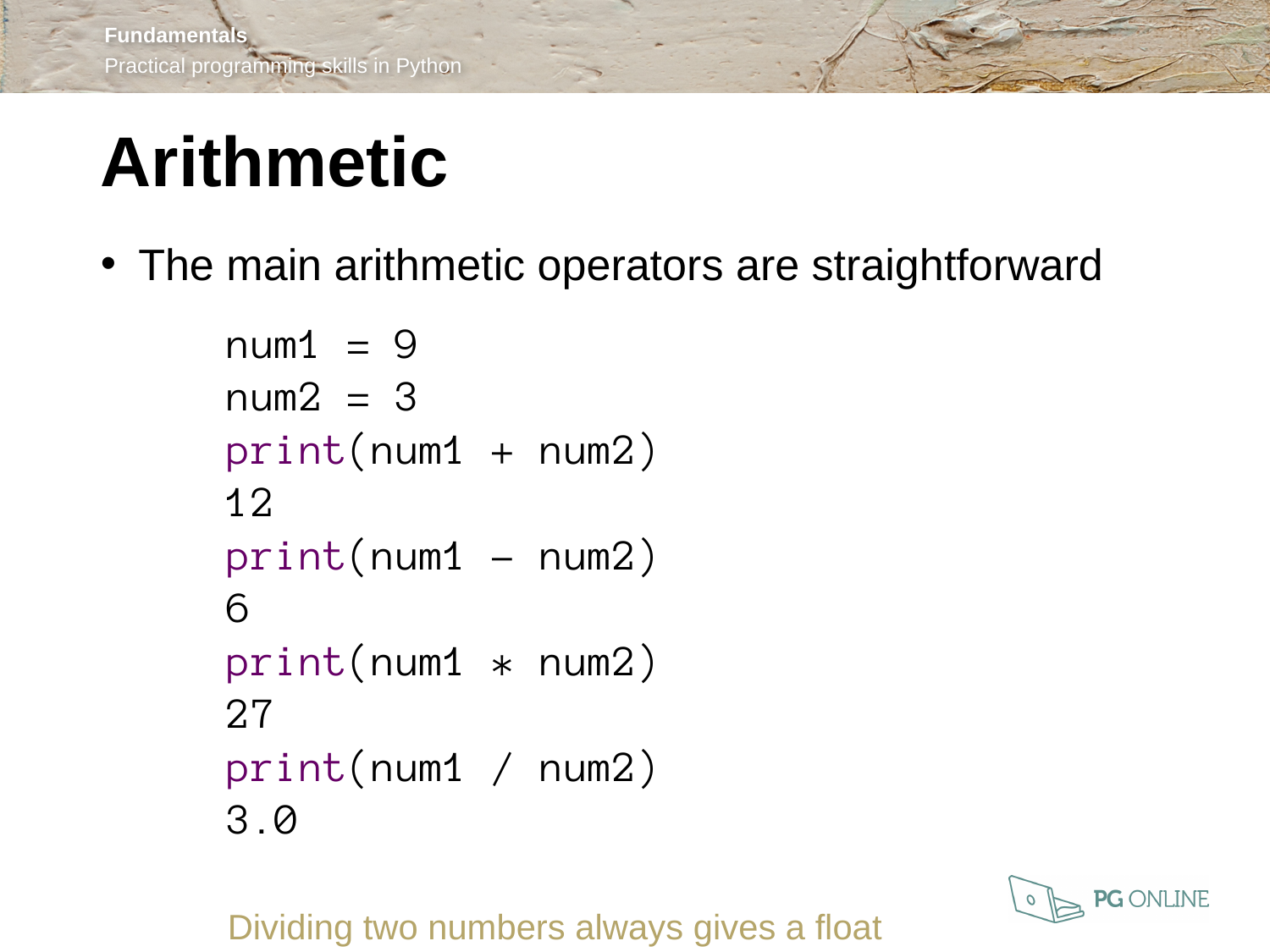

Arithmetic
The main arithmetic operators are straightforward
	num1 = 9
	num2 = 3
	print(num1 + num2)					12
	print(num1 - num2)					6
	print(num1 * num2)					27
	print(num1 / num2)					3.0
	Dividing two numbers always gives a float